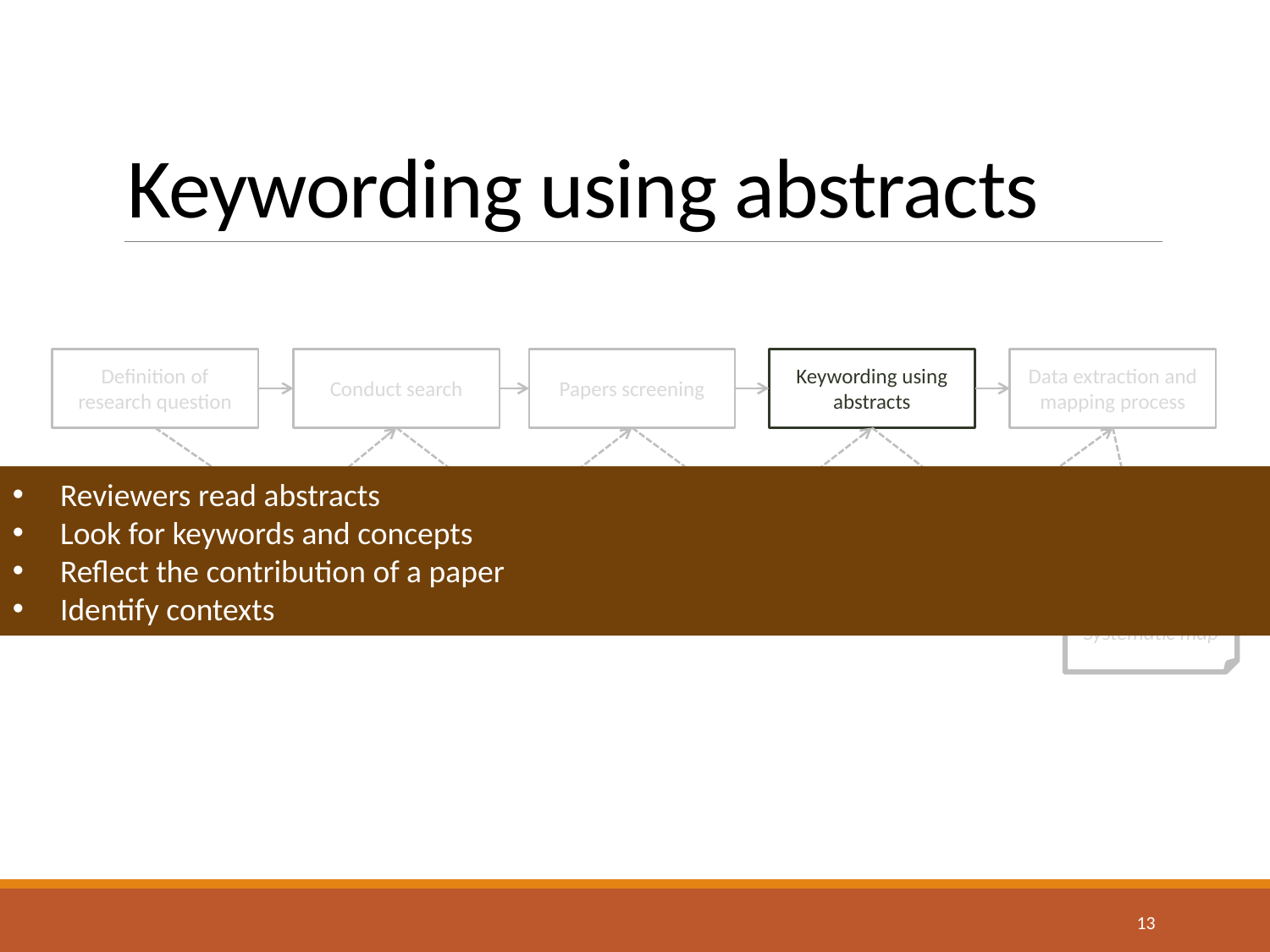

# Keywording using abstracts
Definition of research question
Conduct search
Papers screening
Keywording using abstracts
Data extraction and mapping process
Reviewers read abstracts
Look for keywords and concepts
Reflect the contribution of a paper
Identify contexts
Review scope
All papers
Research papers
Classification scheme
Systematic map
13